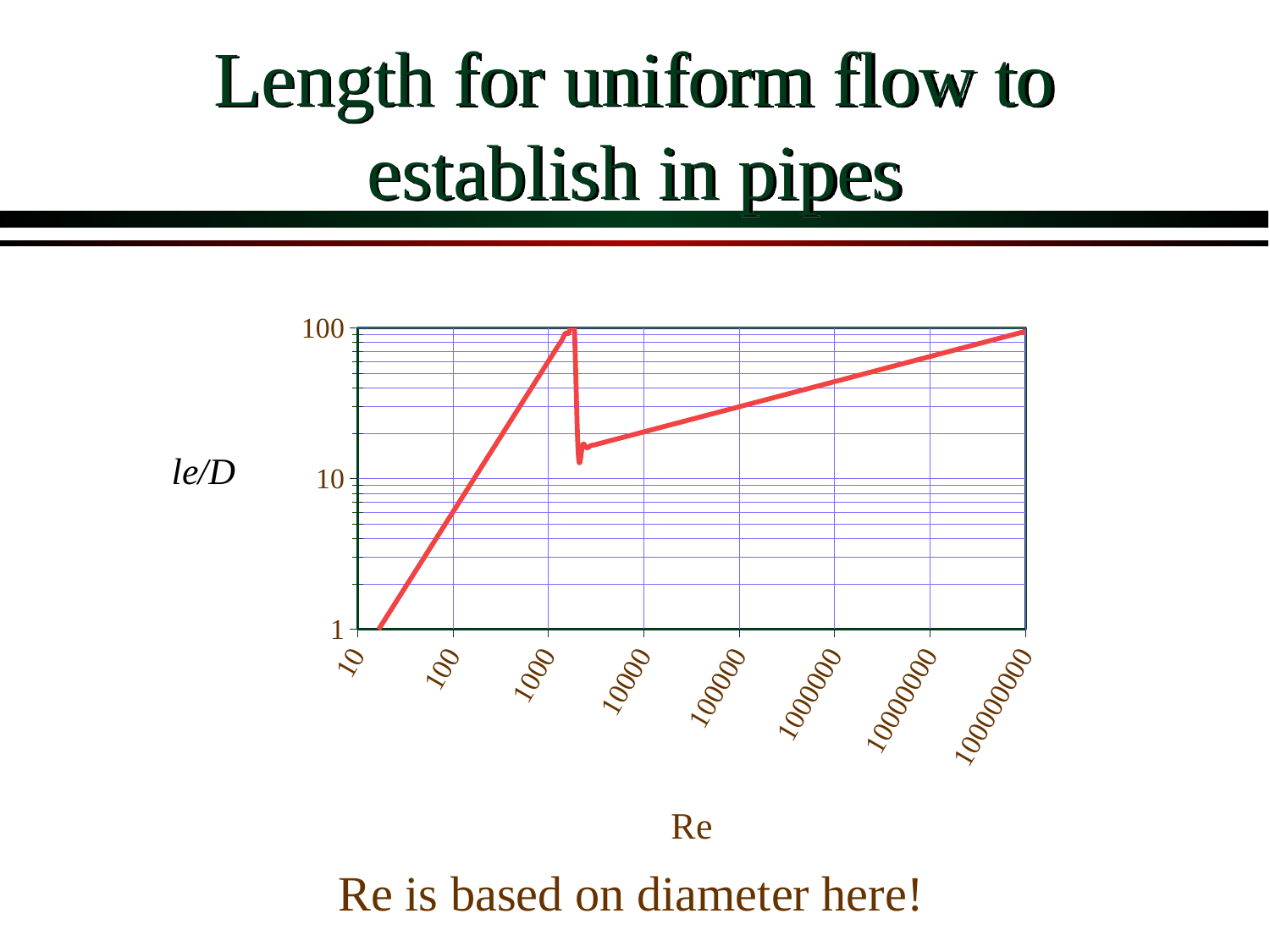

# Length for uniform flow to establish in pipes

### Chart

| Category | le/D |
|---|---|
Re is based on diameter here!